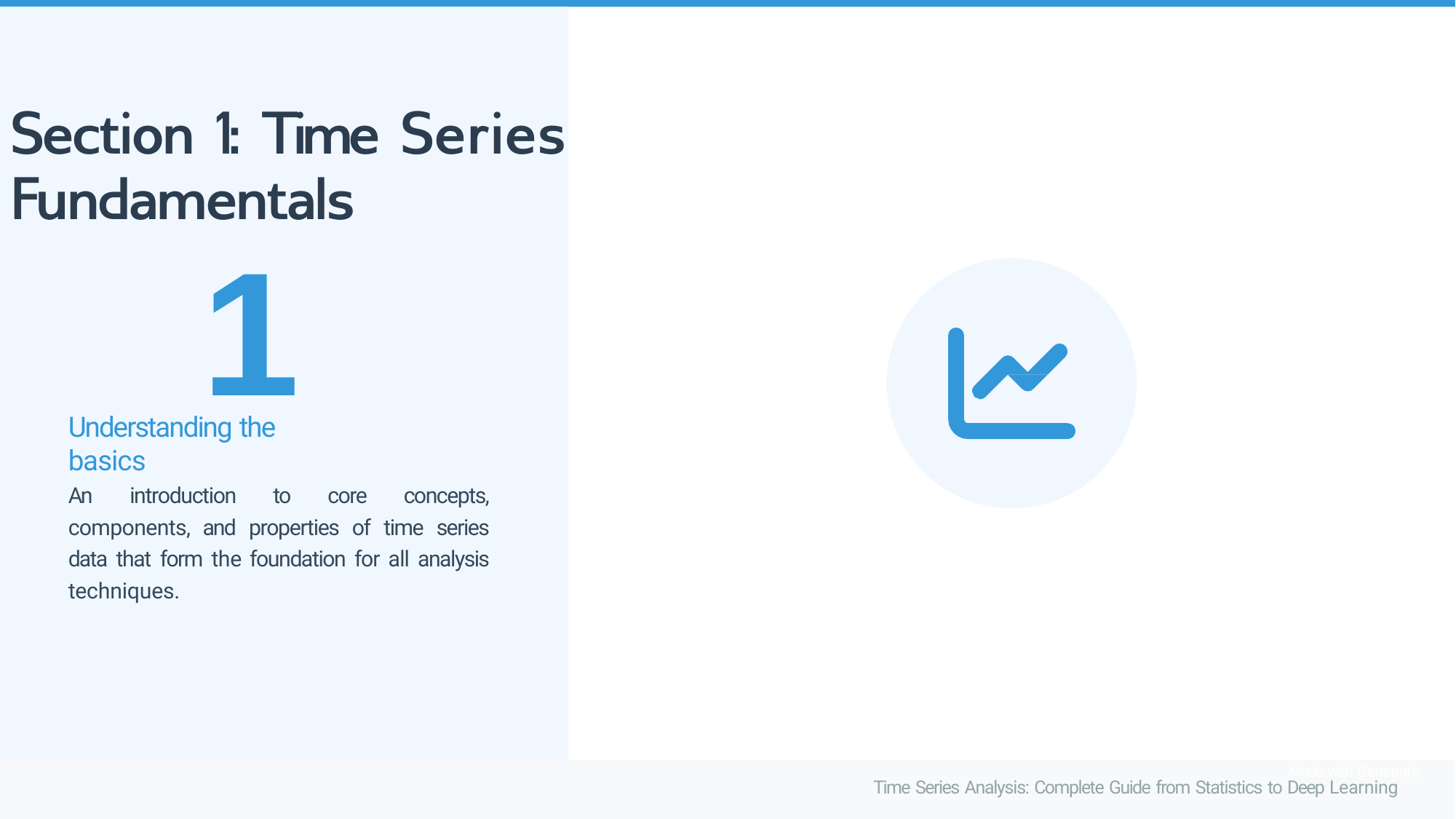

# Section 1: Time Series Fundamentals
1

Understanding the basics
An introduction to core concepts, components, and properties of time series data that form the foundation for all analysis techniques.
Made with Genspark
Time Series Analysis: Complete Guide from Statistics to Deep Learning